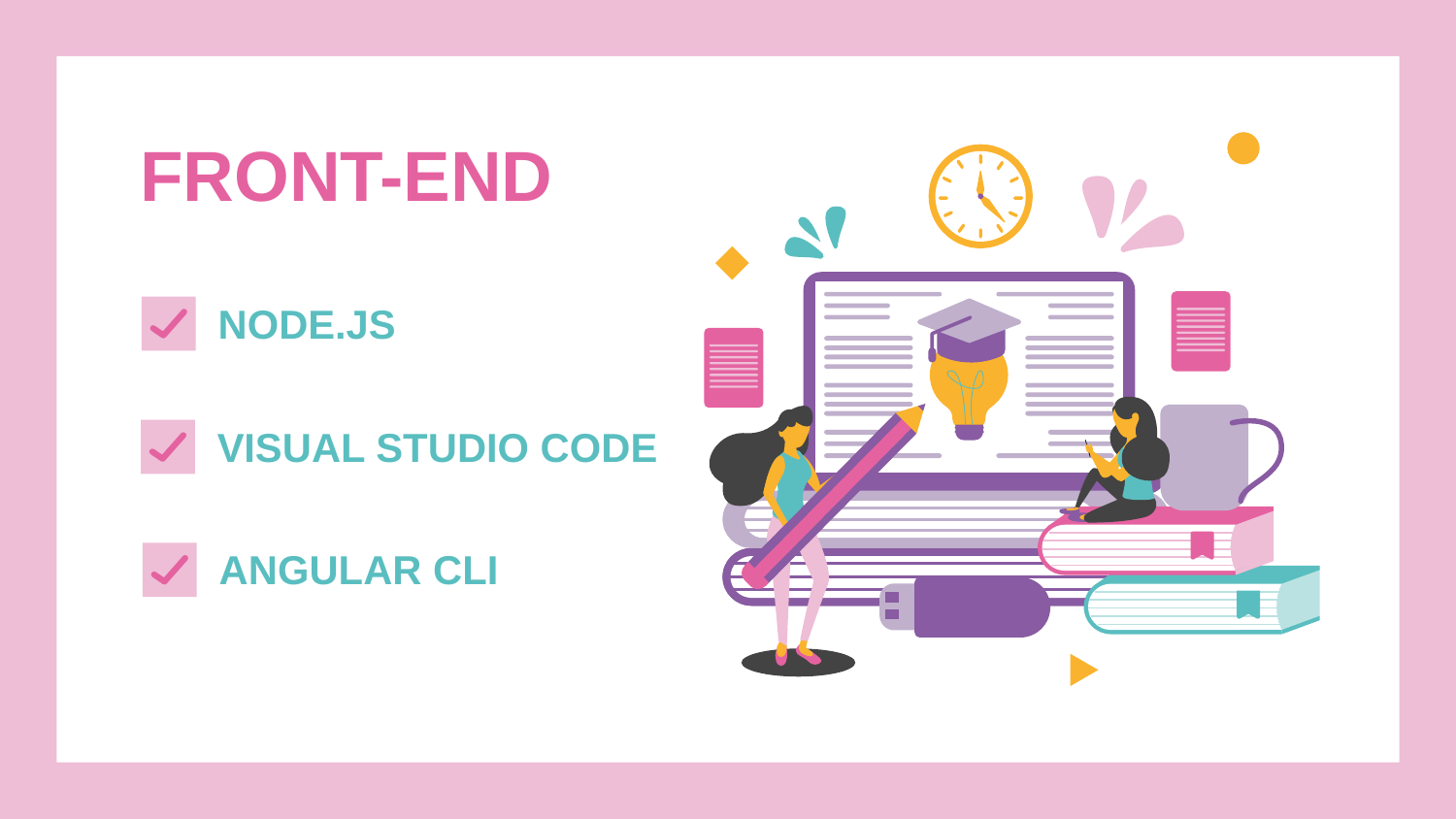

# FRONT-END

NODE.JS

VISUAL STUDIO CODE

ANGULAR CLI